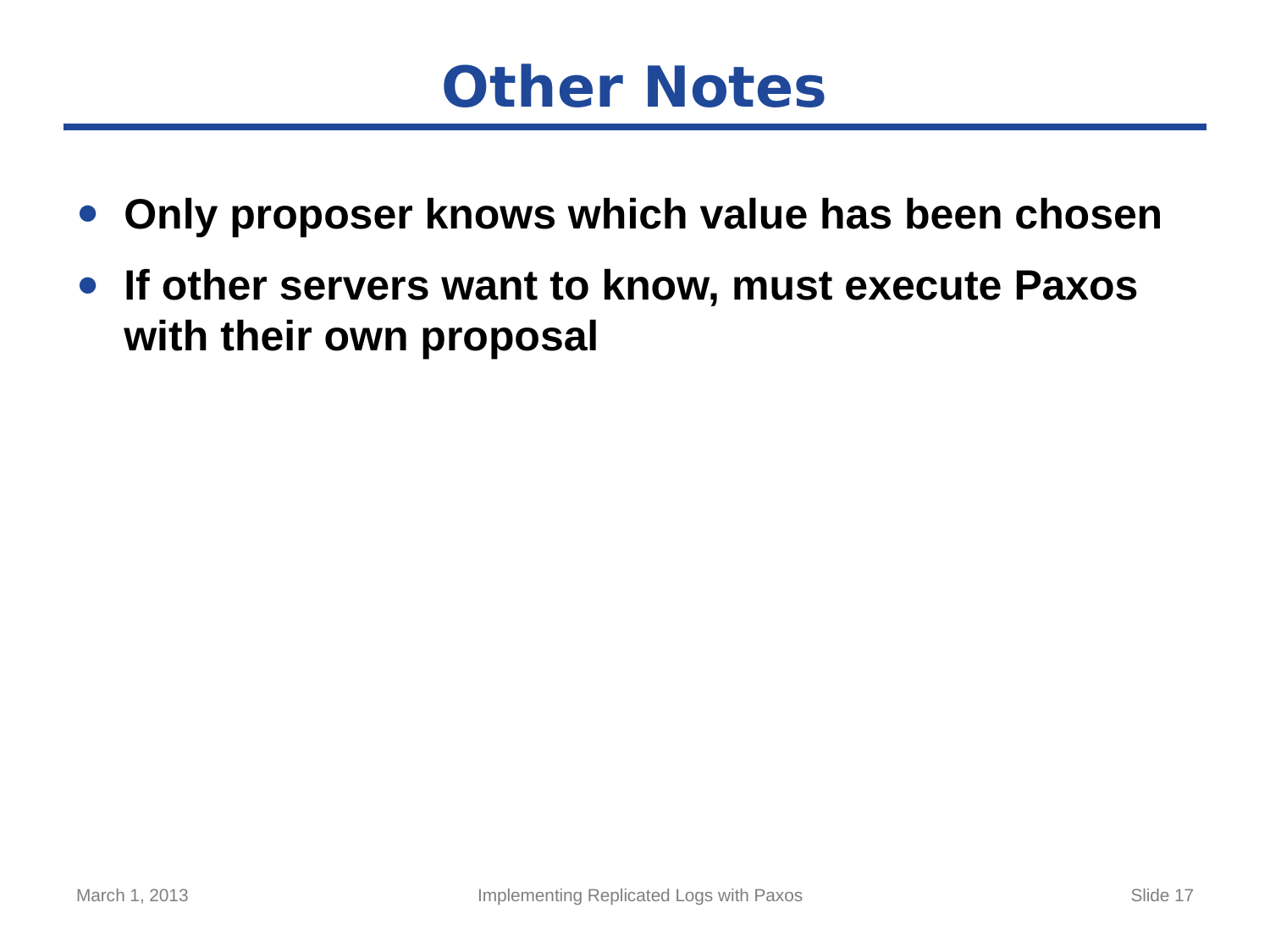

# Other Notes
Only proposer knows which value has been chosen
If other servers want to know, must execute Paxos with their own proposal
March 1, 2013
Implementing Replicated Logs with Paxos
Slide 17